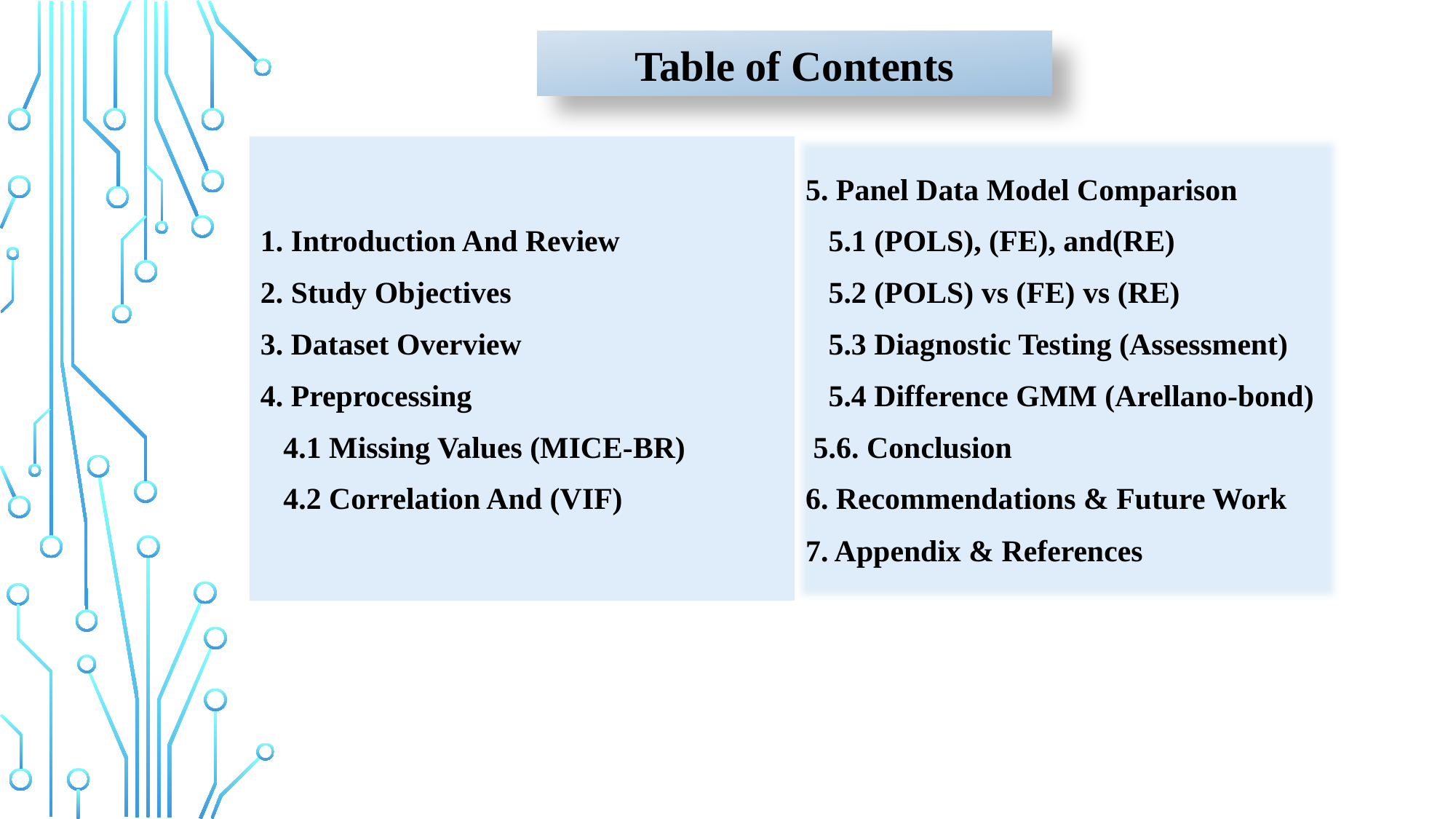

# Table of Contents
1. Introduction And Review
2. Study Objectives
3. Dataset Overview
4. Preprocessing
   4.1 Missing Values (MICE-BR)
   4.2 Correlation And (VIF)
5. Panel Data Model Comparison
   5.1 (POLS), (FE), and(RE)
   5.2 (POLS) vs (FE) vs (RE)
   5.3 Diagnostic Testing (Assessment)
   5.4 Difference GMM (Arellano-bond)
 5.6. Conclusion
6. Recommendations & Future Work
7. Appendix & References